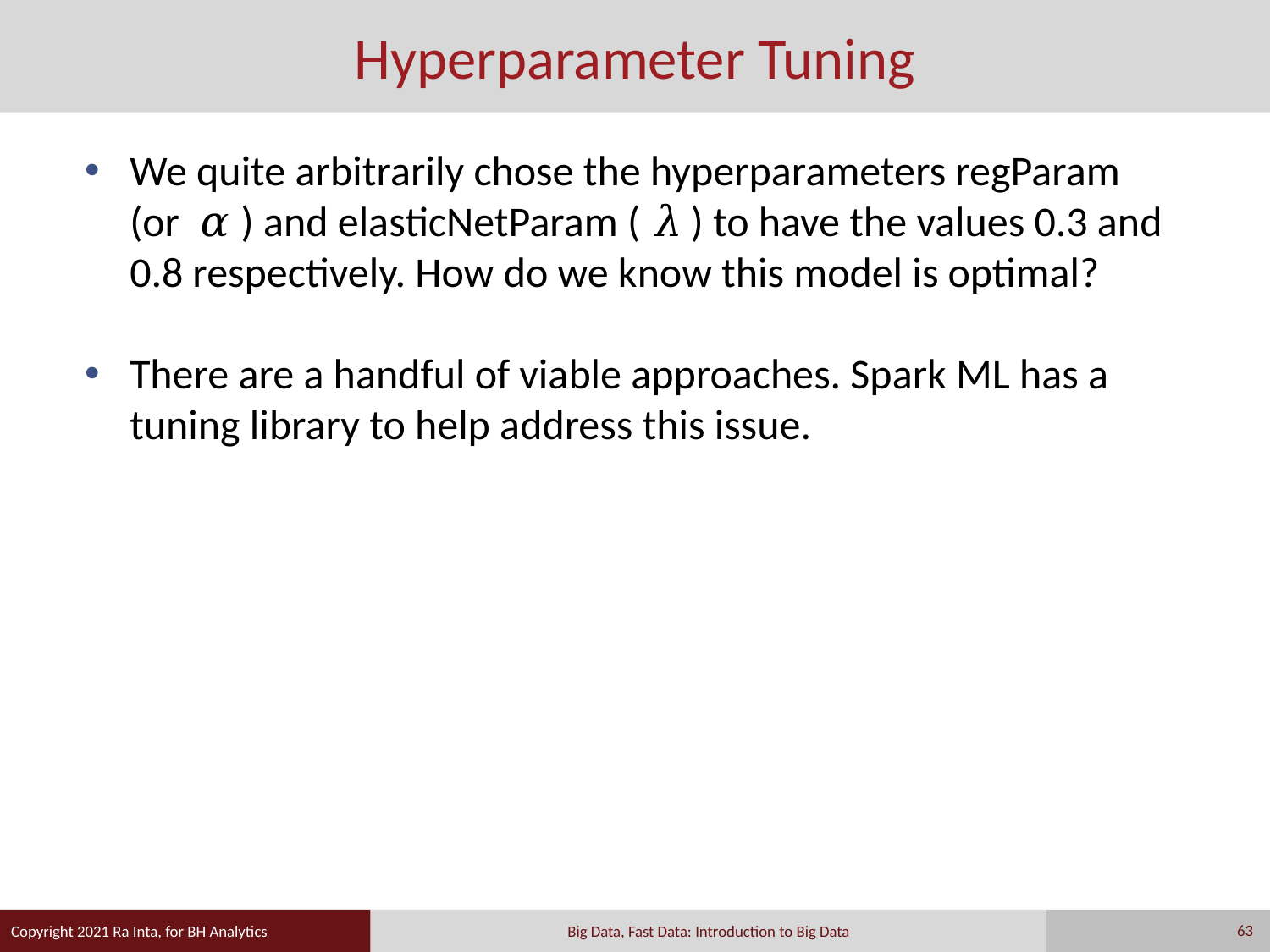

# Hyperparameter Tuning
We quite arbitrarily chose the hyperparameters regParam (or  𝛼 ) and elasticNetParam ( 𝜆 ) to have the values 0.3 and 0.8 respectively. How do we know this model is optimal?
There are a handful of viable approaches. Spark ML has a tuning library to help address this issue.
63